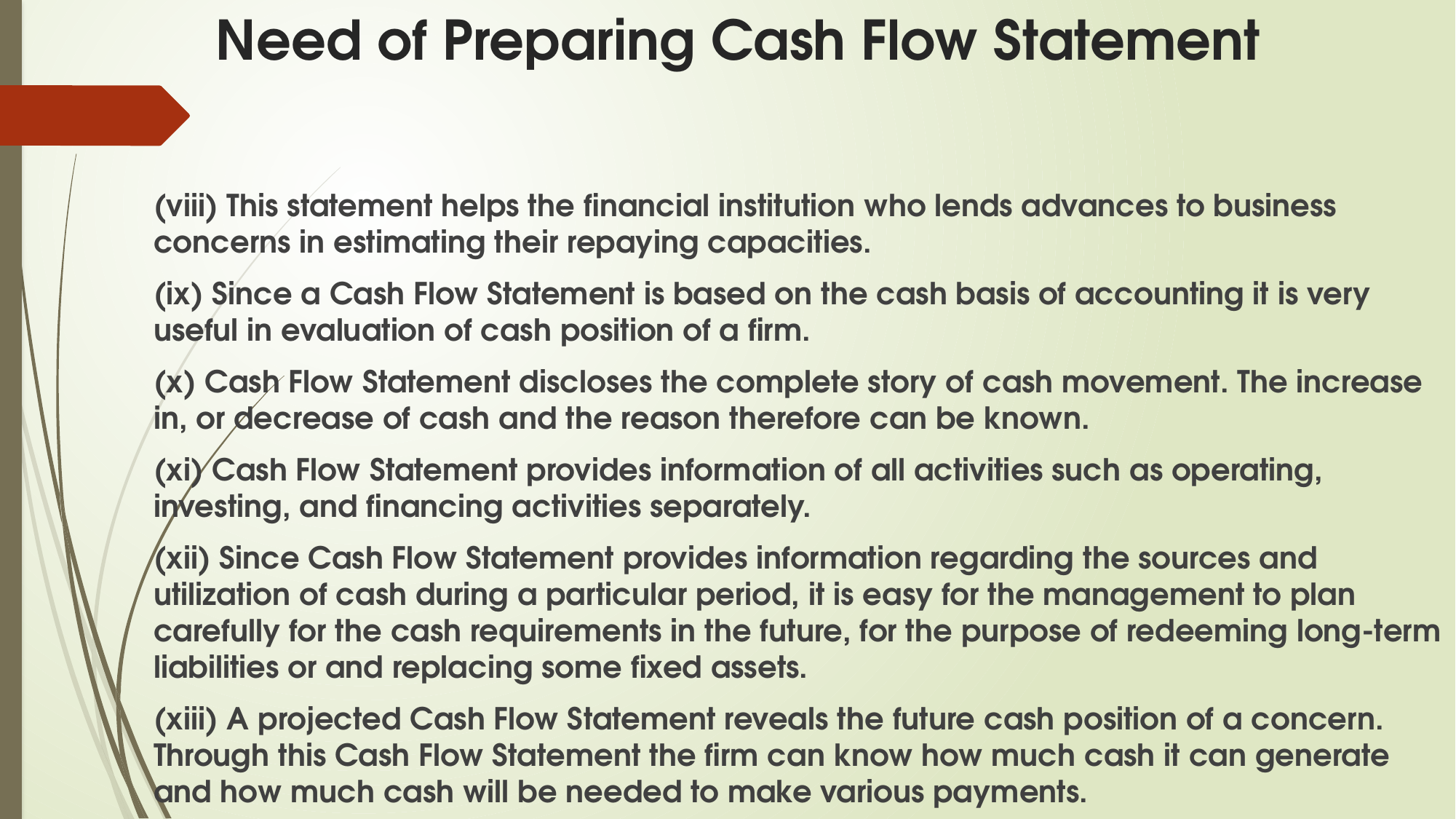

# Need of Preparing Cash Flow Statement

(viii) This statement helps the financial institution who lends advances to business concerns in estimating their repaying capacities.
(ix) Since a Cash Flow Statement is based on the cash basis of accounting it is very useful in evaluation of cash position of a firm.
(x) Cash Flow Statement discloses the complete story of cash movement. The increase in, or decrease of cash and the reason therefore can be known.
(xi) Cash Flow Statement provides information of all activities such as operating, investing, and financing activities separately.
(xii) Since Cash Flow Statement provides information regarding the sources and utilization of cash during a particular period, it is easy for the management to plan carefully for the cash requirements in the future, for the purpose of redeeming long-term liabilities or and replacing some fixed assets.
(xiii) A projected Cash Flow Statement reveals the future cash position of a concern. Through this Cash Flow Statement the firm can know how much cash it can generate and how much cash will be needed to make various payments.